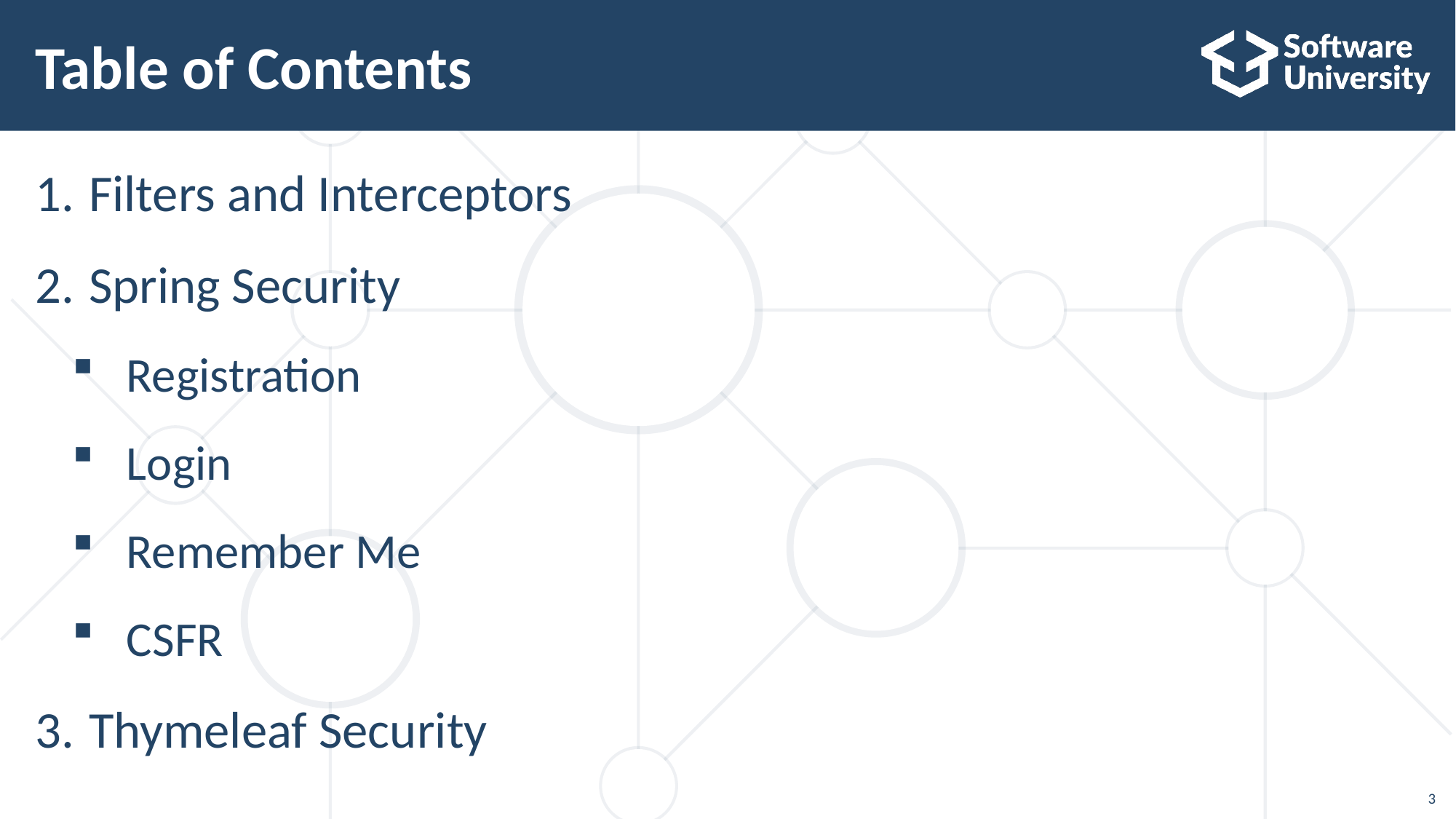

# Table of Contents
Filters and Interceptors
Spring Security
Registration
Login
Remember Me
CSFR
Thymeleaf Security
3